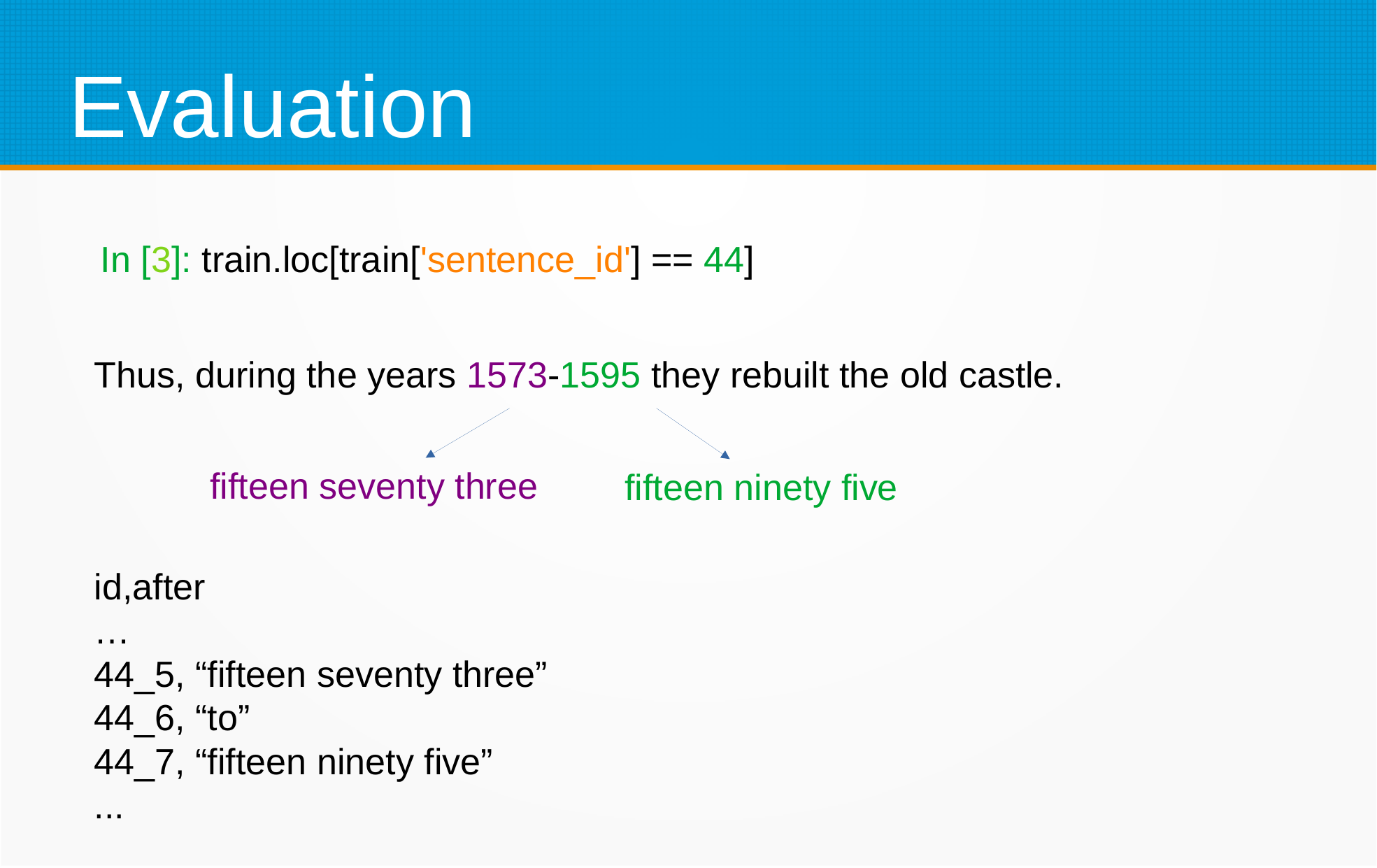

Evaluation
In [3]: train.loc[train['sentence_id'] == 44]
Thus, during the years 1573-1595 they rebuilt the old castle.

fifteen seventy three
fifteen ninety five
id,after
…
44_5, “fifteen seventy three”
44_6, “to”
44_7, “fifteen ninety five”
...